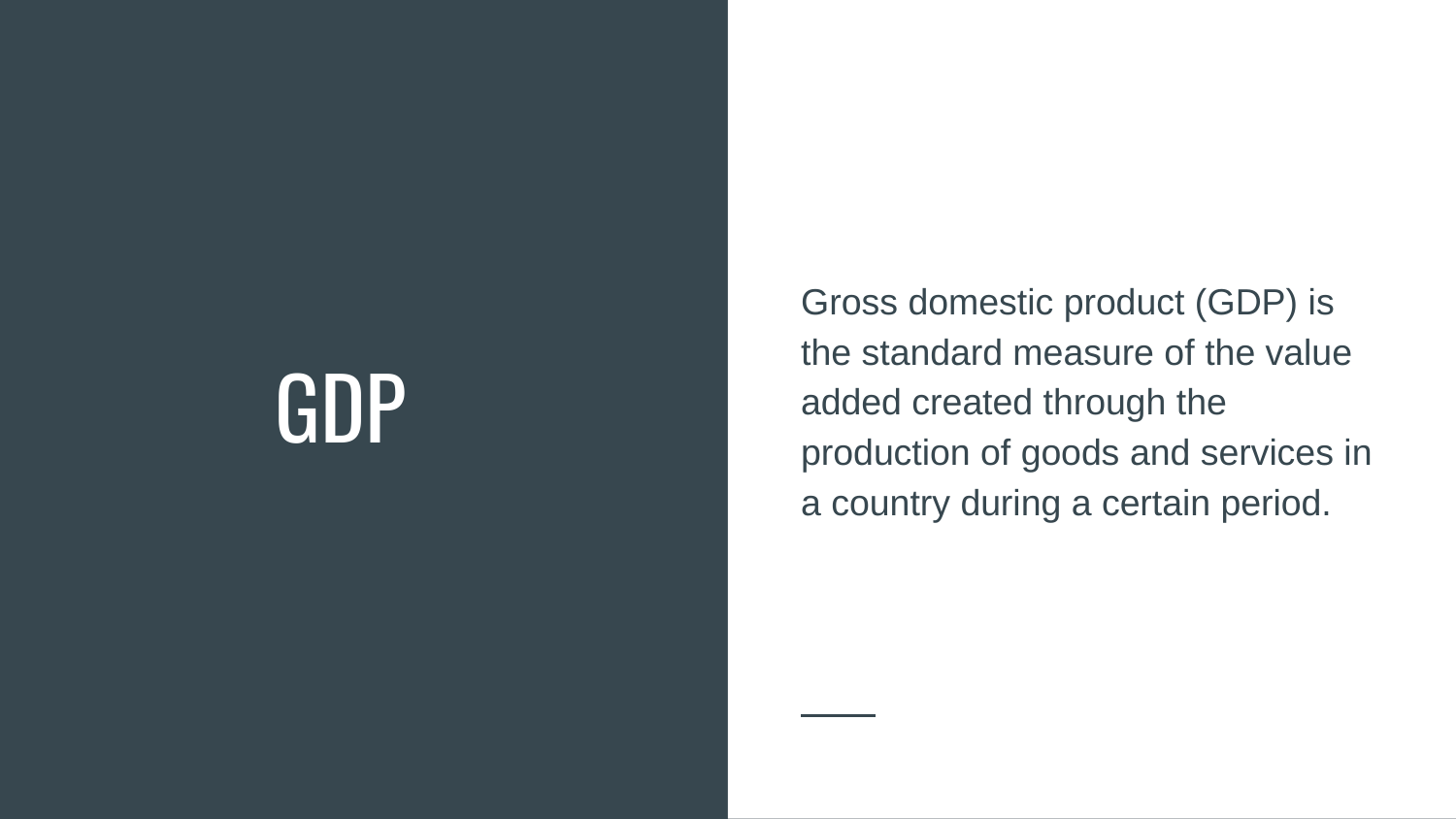

Gross domestic product (GDP) is the standard measure of the value added created through the production of goods and services in a country during a certain period.
# GDP